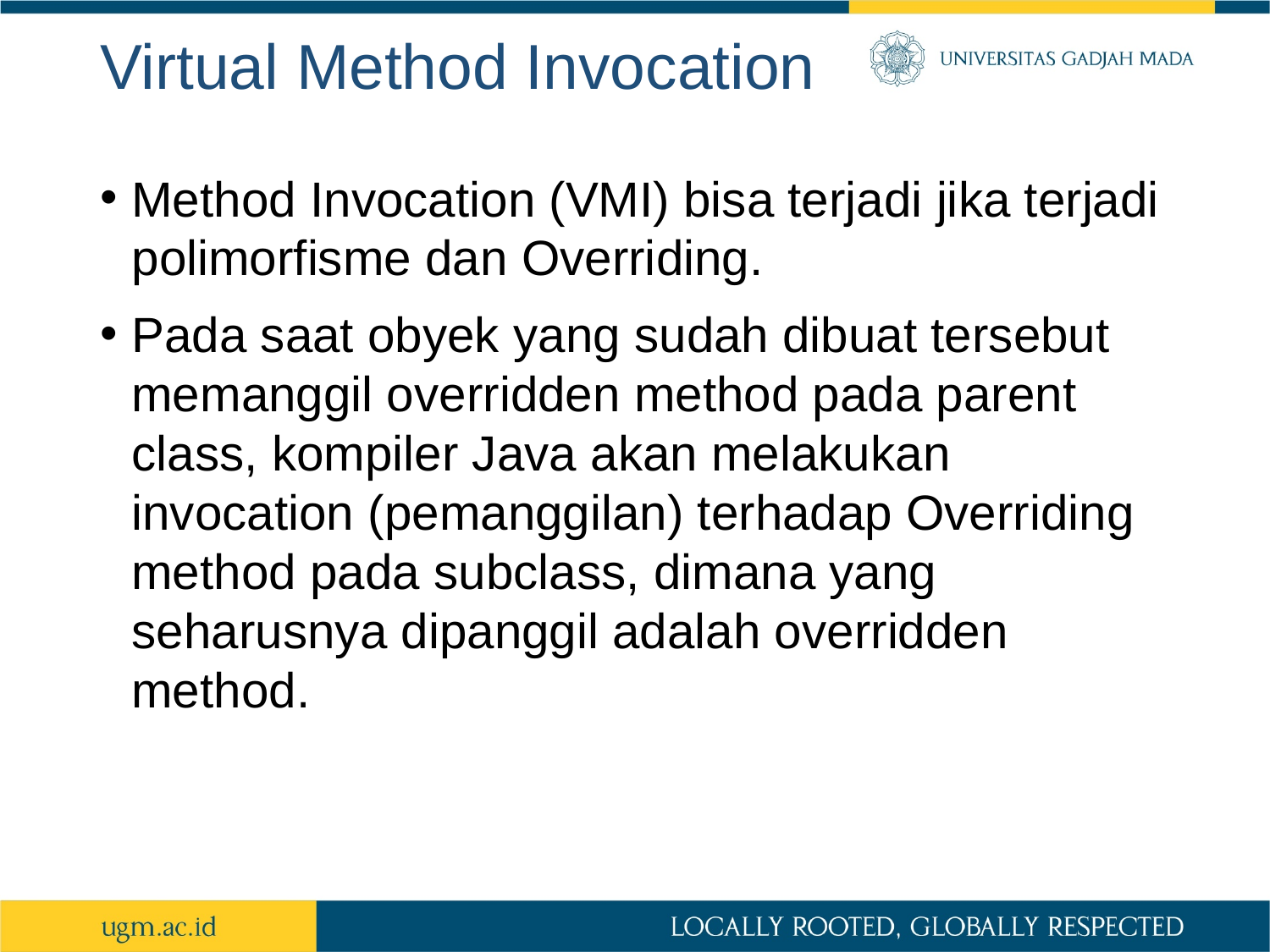

# Virtual Method Invocation
Method Invocation (VMI) bisa terjadi jika terjadi polimorfisme dan Overriding.
Pada saat obyek yang sudah dibuat tersebut memanggil overridden method pada parent class, kompiler Java akan melakukan invocation (pemanggilan) terhadap Overriding method pada subclass, dimana yang seharusnya dipanggil adalah overridden method.